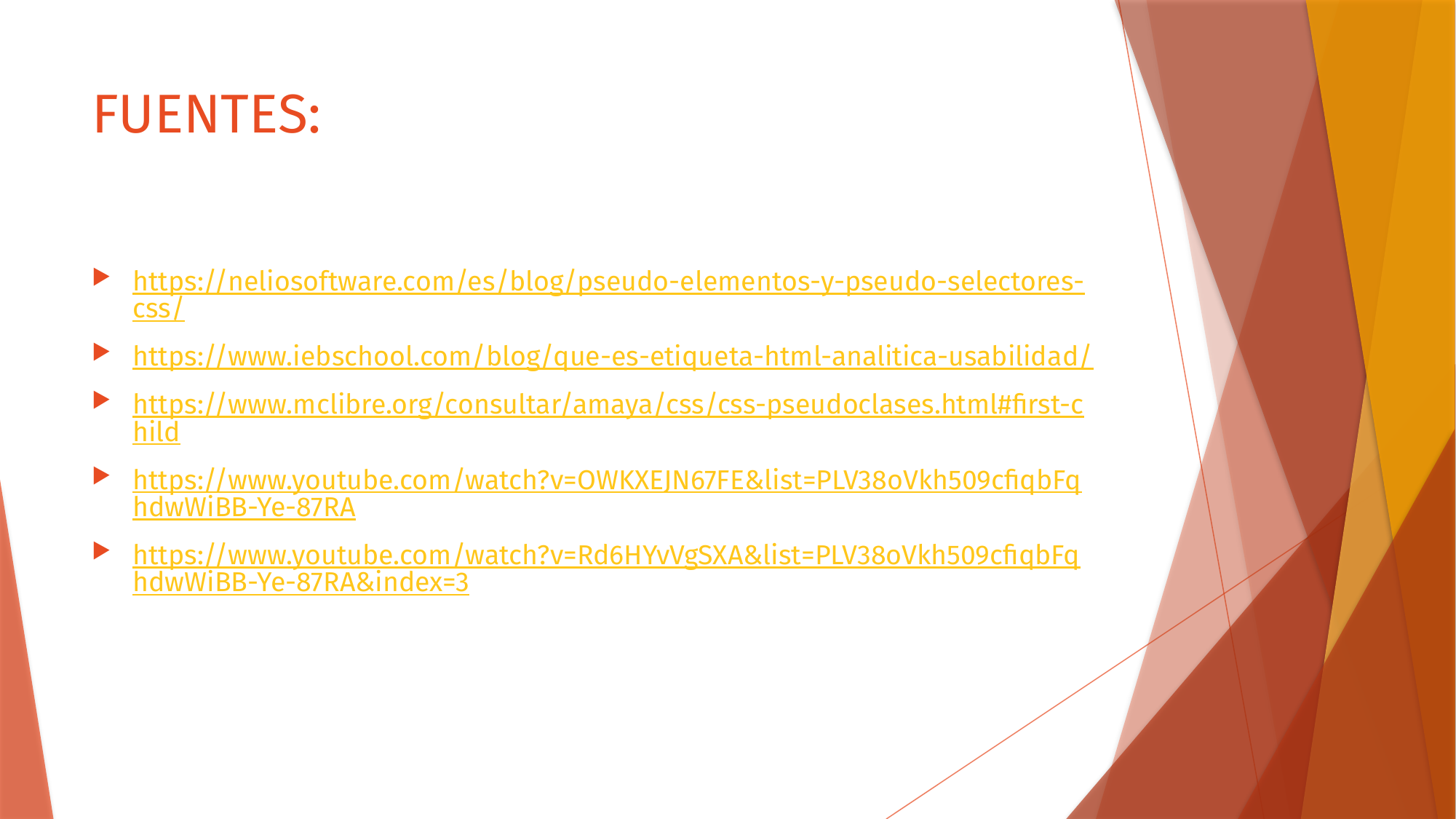

# FUENTES:
https://neliosoftware.com/es/blog/pseudo-elementos-y-pseudo-selectores-css/
https://www.iebschool.com/blog/que-es-etiqueta-html-analitica-usabilidad/
https://www.mclibre.org/consultar/amaya/css/css-pseudoclases.html#first-child
https://www.youtube.com/watch?v=OWKXEJN67FE&list=PLV38oVkh509cfiqbFqhdwWiBB-Ye-87RA
https://www.youtube.com/watch?v=Rd6HYvVgSXA&list=PLV38oVkh509cfiqbFqhdwWiBB-Ye-87RA&index=3